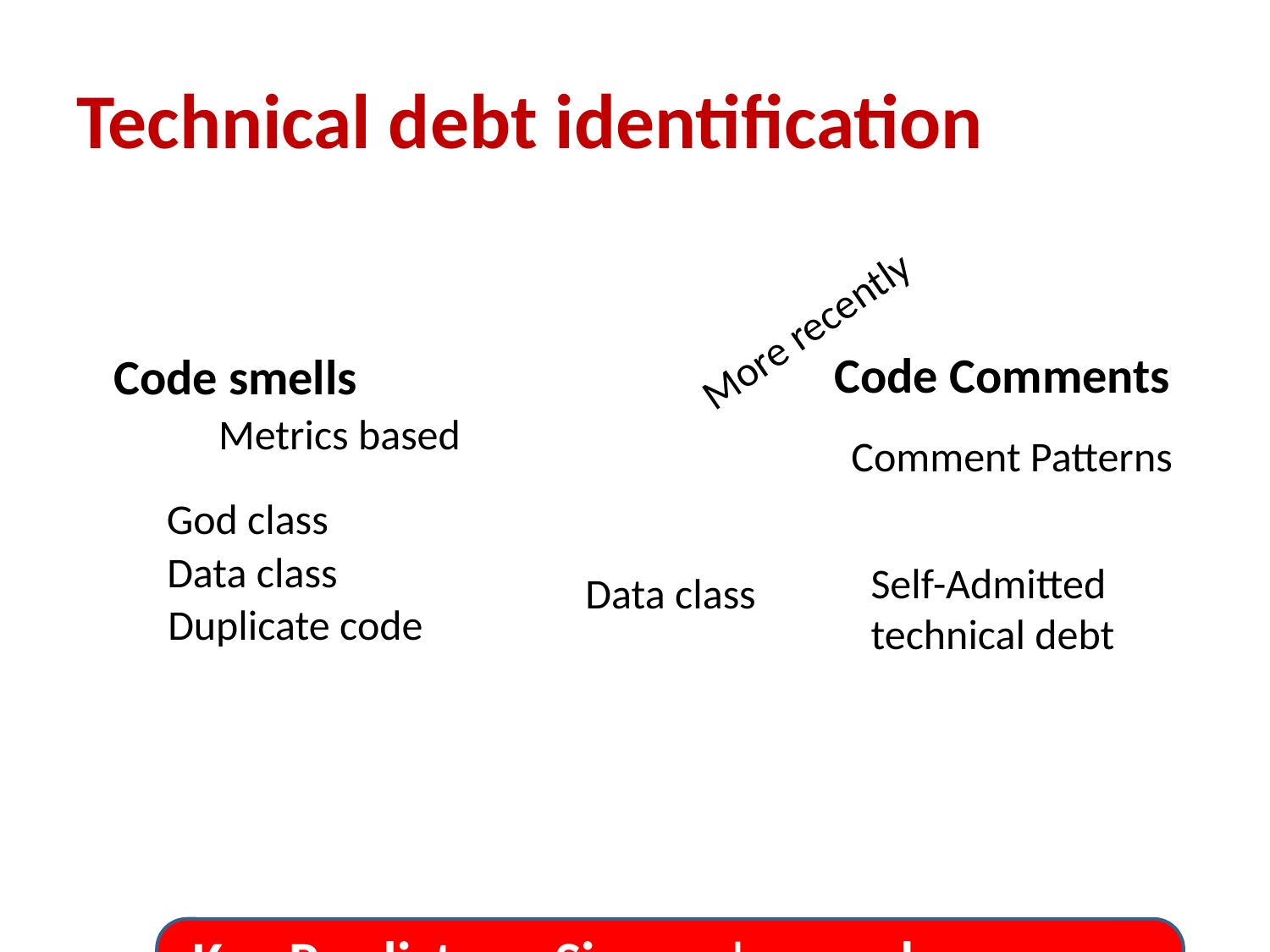

# Technical debt identification
More recently
Code Comments
Code smells
Metrics based
Comment Patterns
God class
Data class
Self-Admitted
technical debt
Data class
Duplicate code
Key Predictors: Size and pre-release defects

3